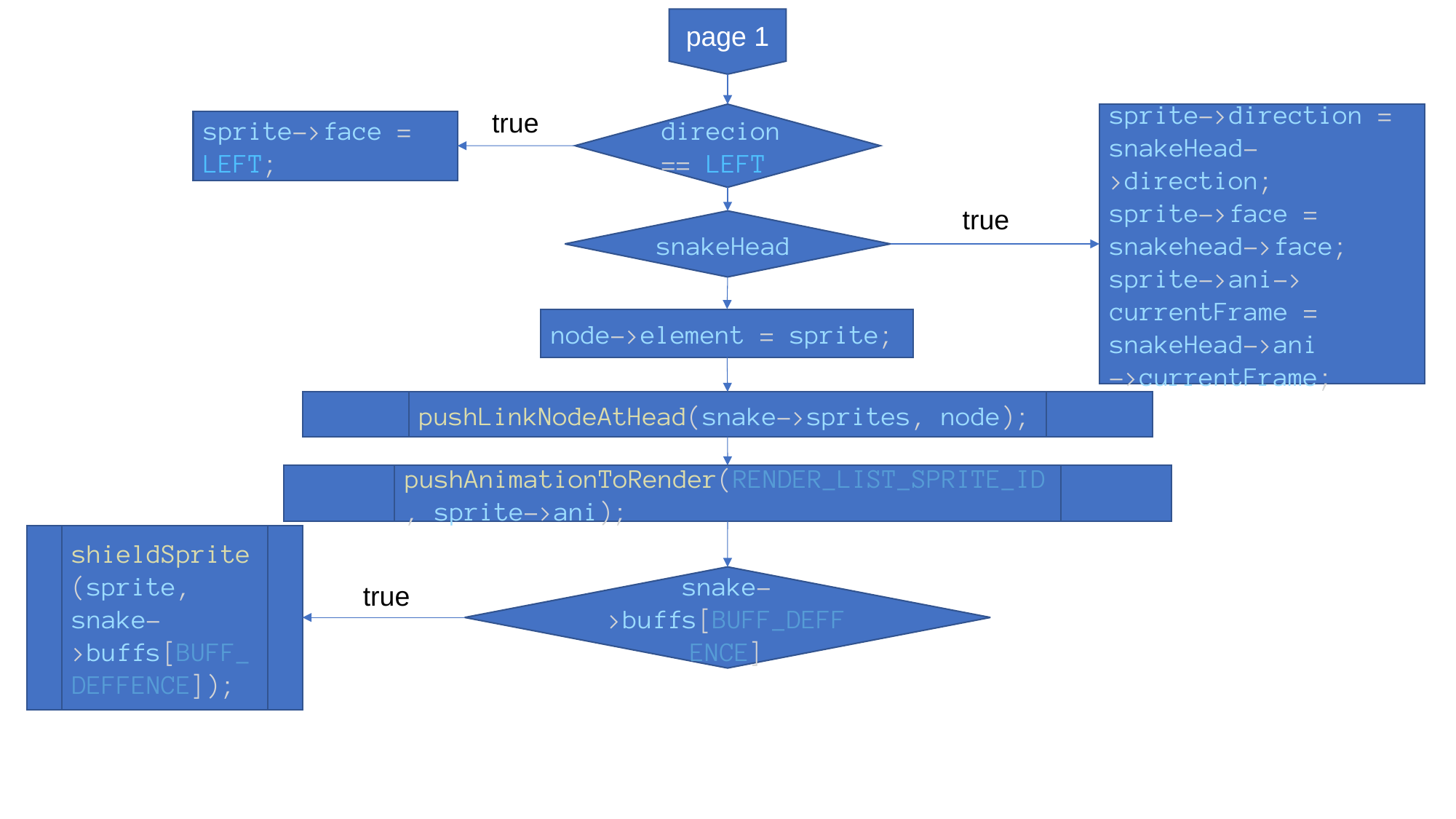

page 1
true
direcion == LEFT
sprite->direction = snakeHead->direction;
sprite->face =
snakehead->face;
sprite->ani->
currentFrame =
snakeHead->ani
->currentFrame;
sprite->face = LEFT;
true
snakeHead
node->element = sprite;
pushLinkNodeAtHead(snake->sprites, node);
pushAnimationToRender(RENDER_LIST_SPRITE_ID, sprite->ani);
shieldSprite(sprite, snake->buffs[BUFF_DEFFENCE]);
snake->buffs[BUFF_DEFFENCE]
true